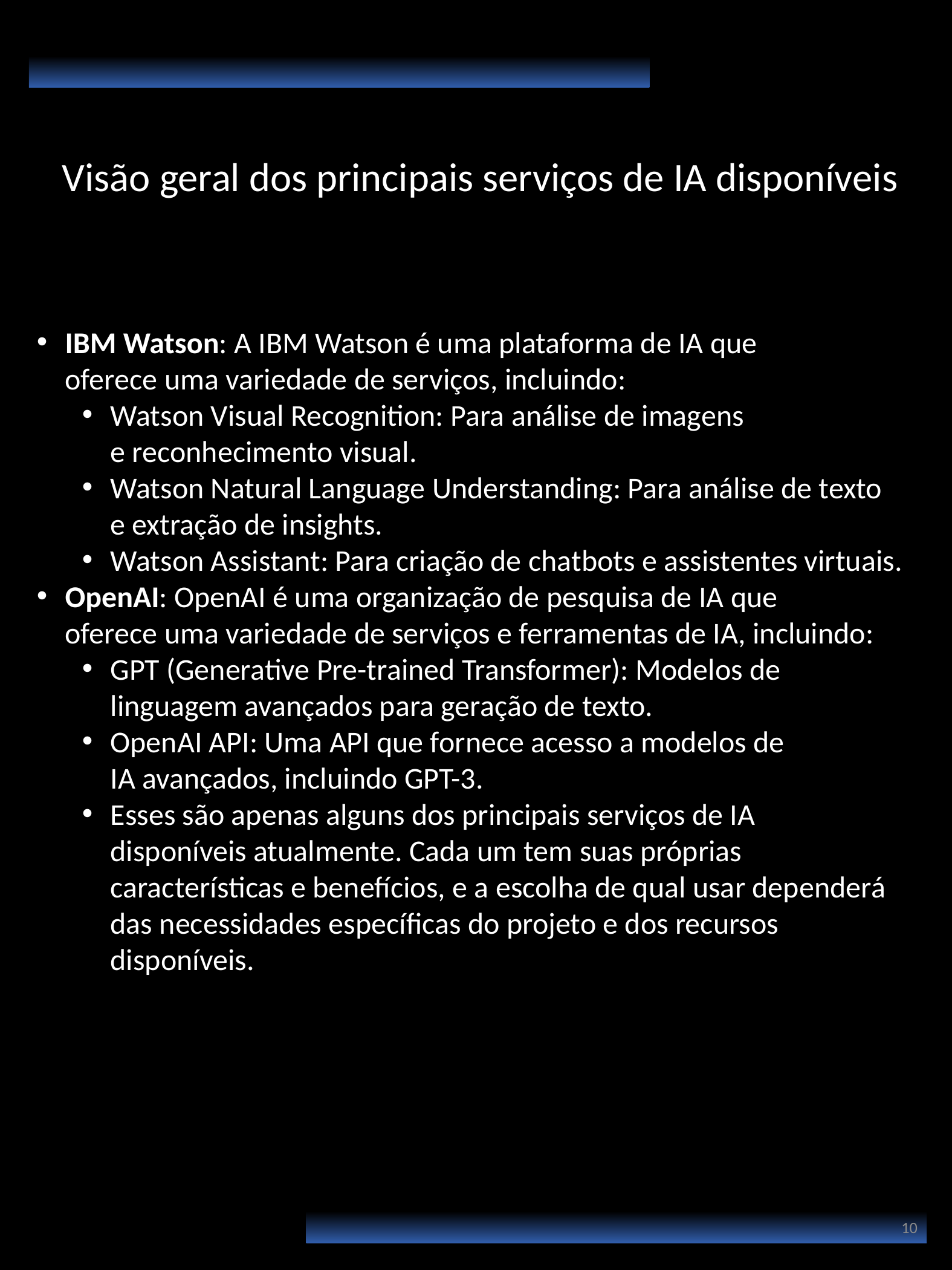

Visão geral dos principais serviços de IA disponíveis
IBM Watson: A IBM Watson é uma plataforma de IA que oferece uma variedade de serviços, incluindo:
Watson Visual Recognition: Para análise de imagens e reconhecimento visual.
Watson Natural Language Understanding: Para análise de texto e extração de insights.
Watson Assistant: Para criação de chatbots e assistentes virtuais.
OpenAI: OpenAI é uma organização de pesquisa de IA que oferece uma variedade de serviços e ferramentas de IA, incluindo:
GPT (Generative Pre-trained Transformer): Modelos de linguagem avançados para geração de texto.
OpenAI API: Uma API que fornece acesso a modelos de IA avançados, incluindo GPT-3.
Esses são apenas alguns dos principais serviços de IA disponíveis atualmente. Cada um tem suas próprias características e benefícios, e a escolha de qual usar dependerá das necessidades específicas do projeto e dos recursos disponíveis.

10